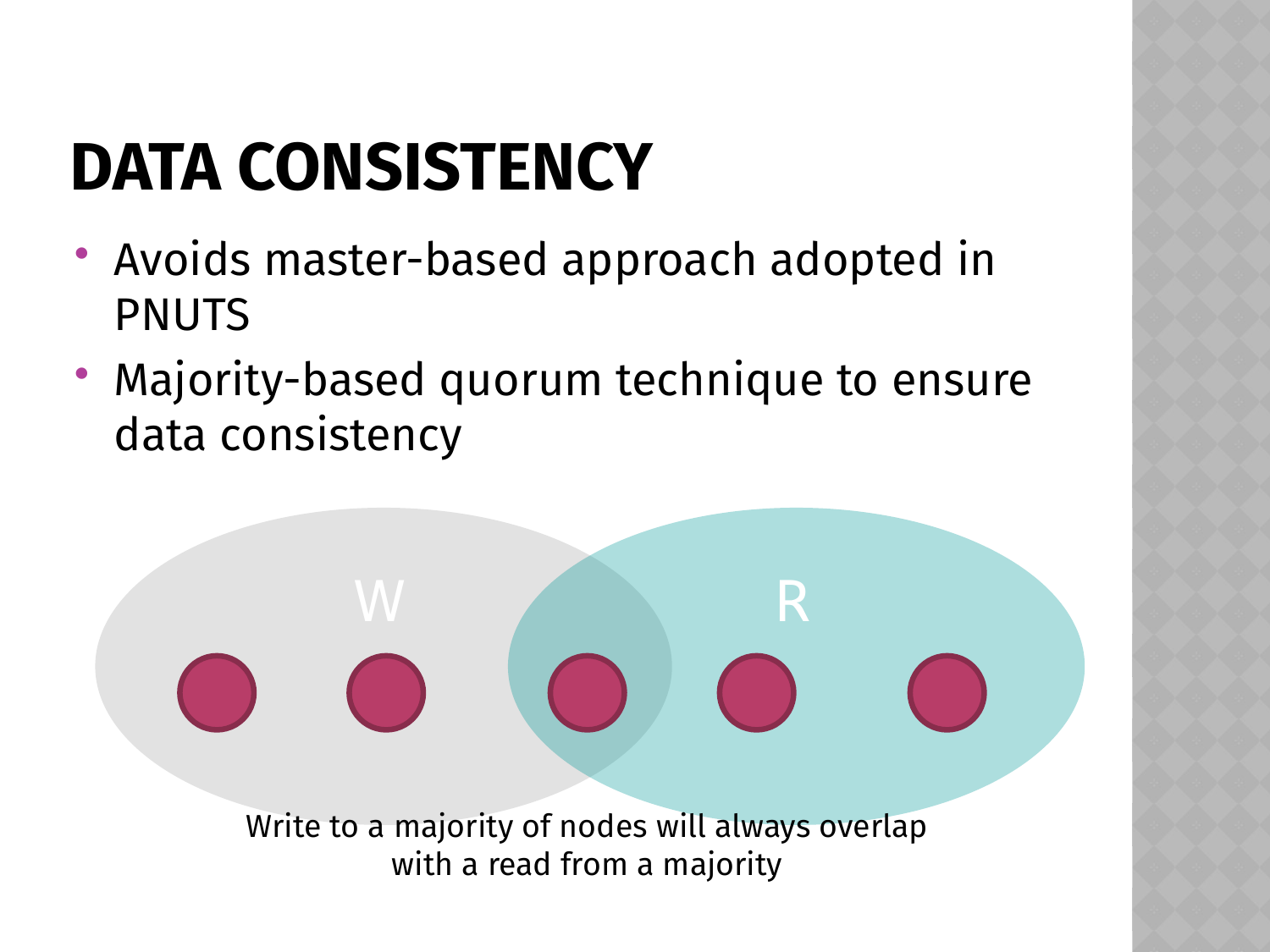

# Data Consistency
Avoids master-based approach adopted in PNUTS
Majority-based quorum technique to ensure data consistency

W

R

Write to a majority of nodes will always overlap with a read from a majority